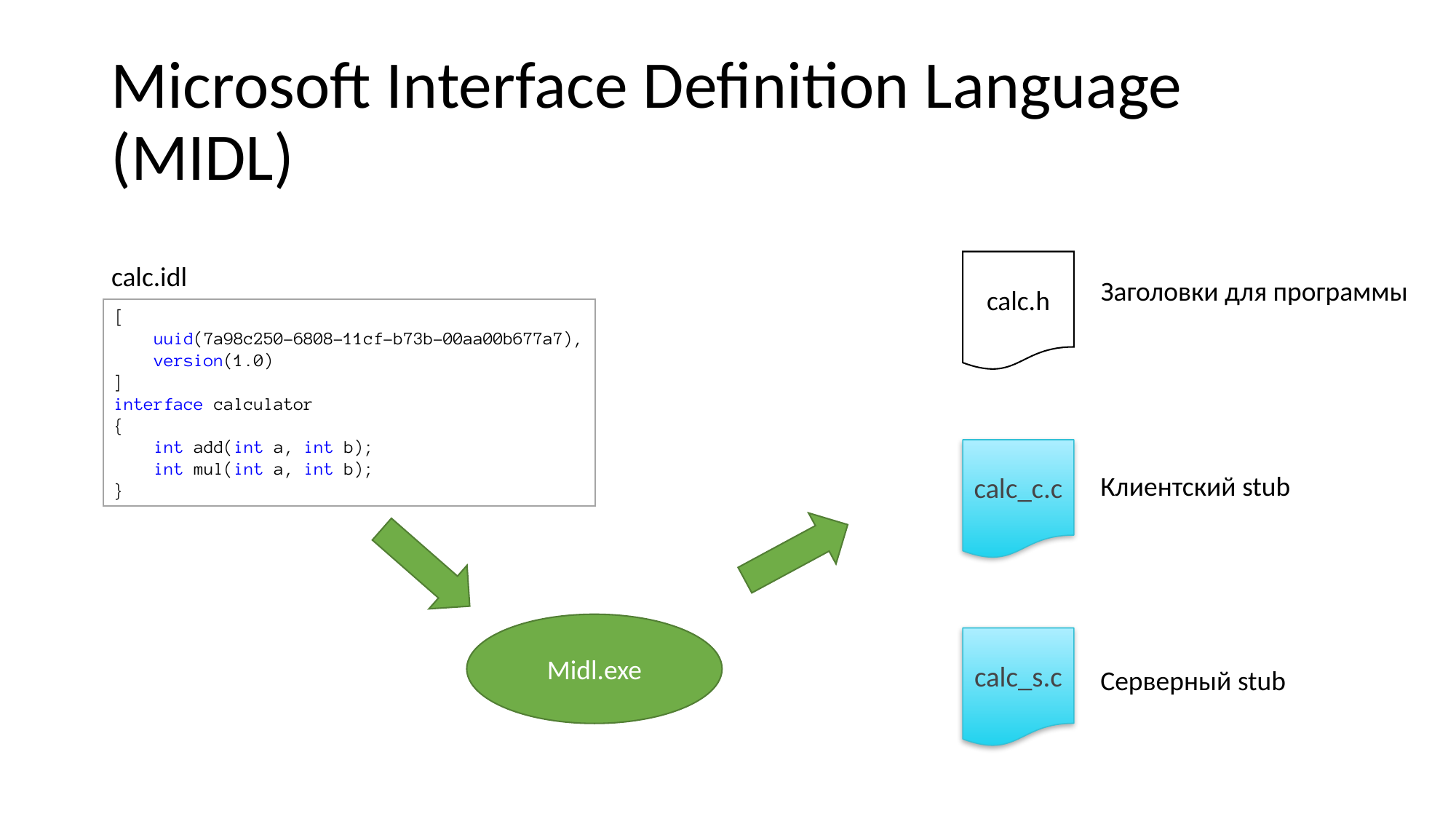

# Microsoft Interface Definition Language (MIDL)
calc.h
Заголовки для программы
calc.idl
[
    uuid(7a98c250-6808-11cf-b73b-00aa00b677a7),
    version(1.0)
]
interface calculator
{
    int add(int a, int b);
    int mul(int a, int b);
}
calc_c.c
Клиентский stub

Midl.exe
calc_s.c
Серверный stub